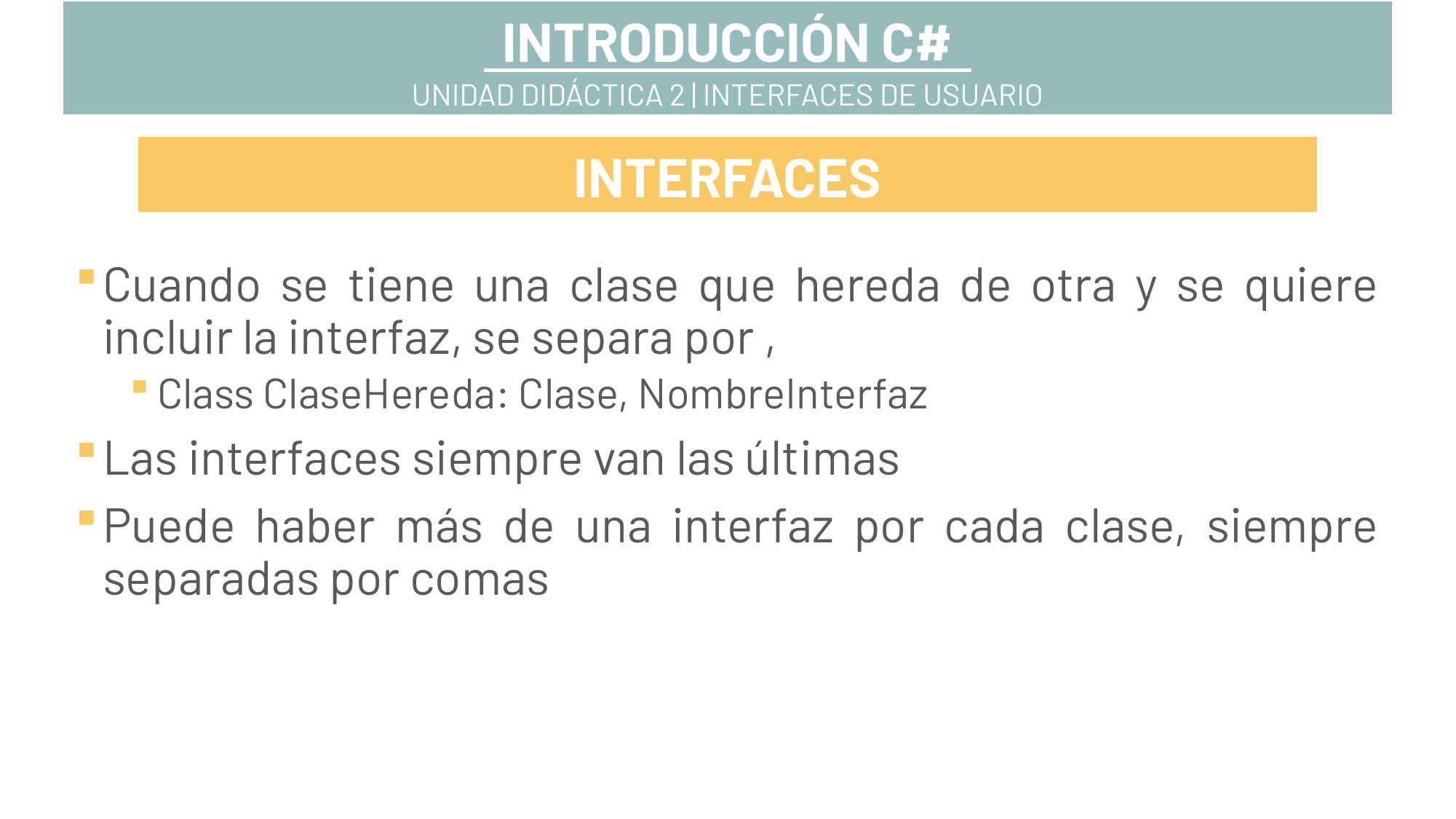

INTRODUCCIÓN C#
UNIDAD DIDÁCTICA 2 | INTERFACES DE USUARIO
INTERFACES

Cuando se tiene una clase que hereda de otra y se quiere incluir la interfaz, se separa por ,
Class ClaseHereda: Clase, NombreInterfaz
Las interfaces siempre van las últimas
Puede haber más de una interfaz por cada clase, siempre separadas por comas